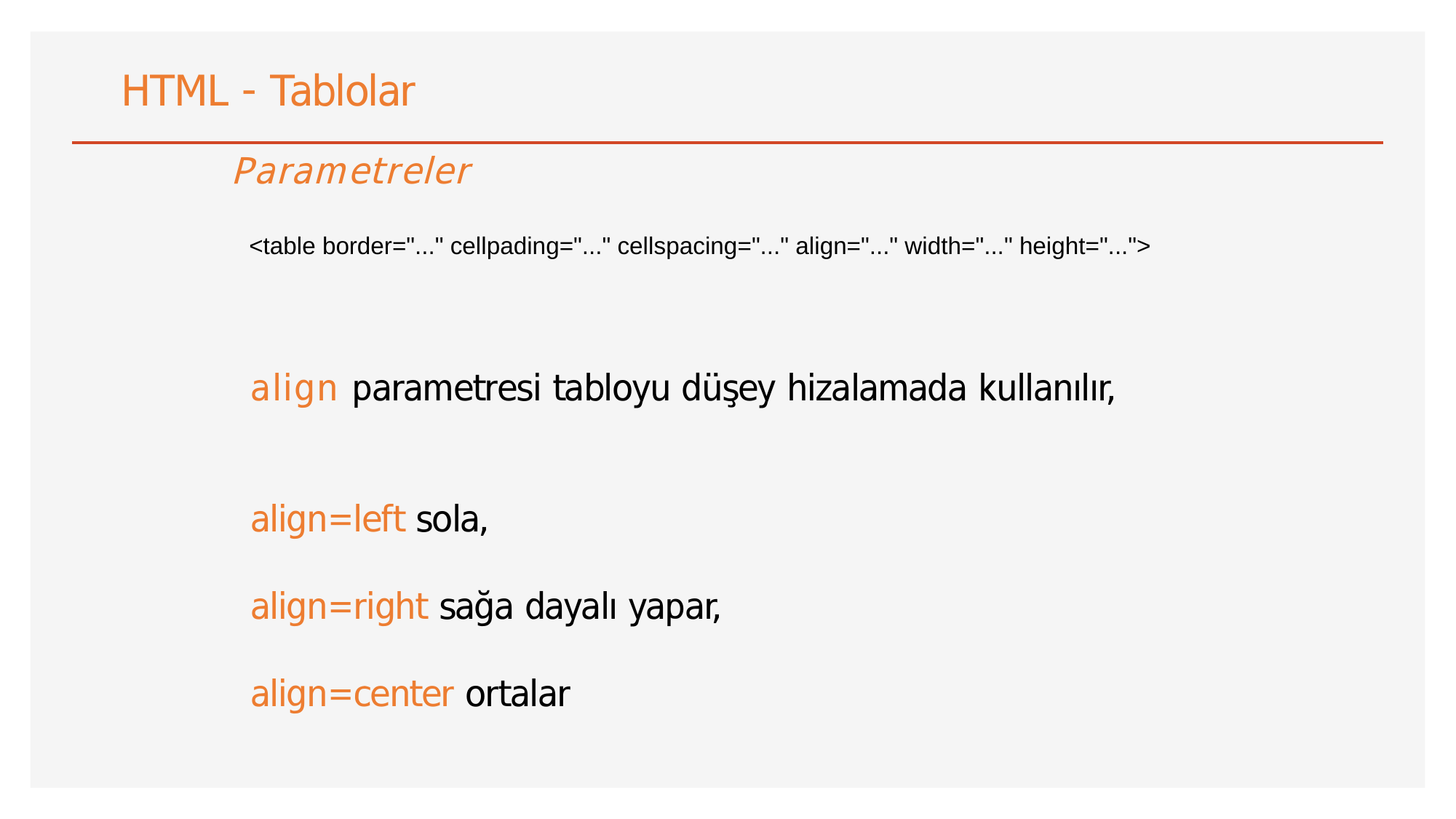

HTML - Tablolar
Parametreler
<table border="..." cellpading="..." cellspacing="..." align="..." width="..." height="...">
align parametresi tabloyu düşey hizalamada kullanılır,

align=left sola,

align=right sağa dayalı yapar,

align=center ortalar